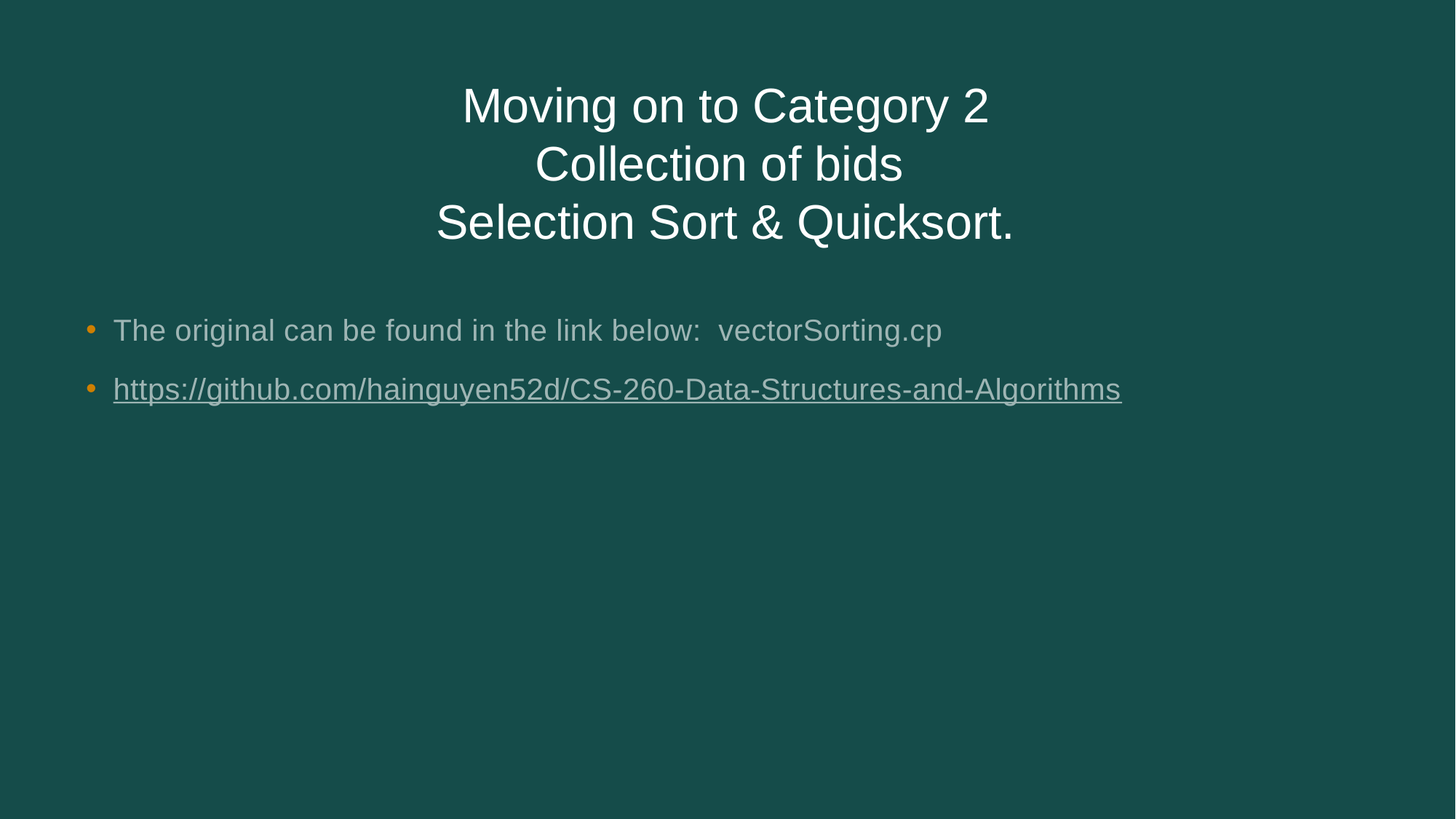

# Moving on to Category 2 Collection of bids Selection Sort & Quicksort.
The original can be found in the link below:  vectorSorting.cpp
https://github.com/hainguyen52d/CS-260-Data-Structures-and-Algorithms